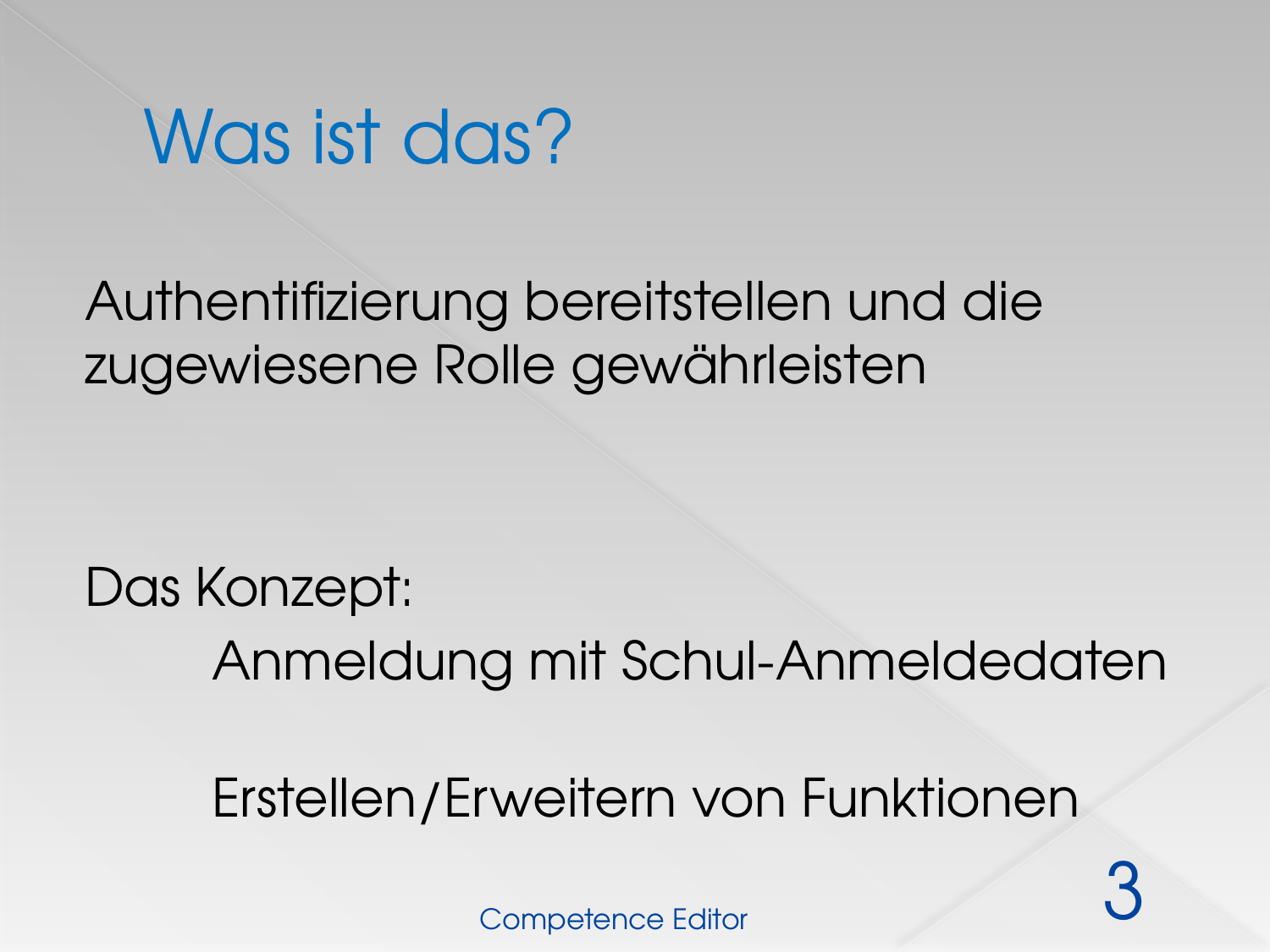

# Was ist das?
Authentifizierung bereitstellen und die zugewiesene Rolle gewährleisten

Das Konzept:
	Anmeldung mit Schul-Anmeldedaten
	Erstellen/Erweitern von Funktionen
Competence Editor
3